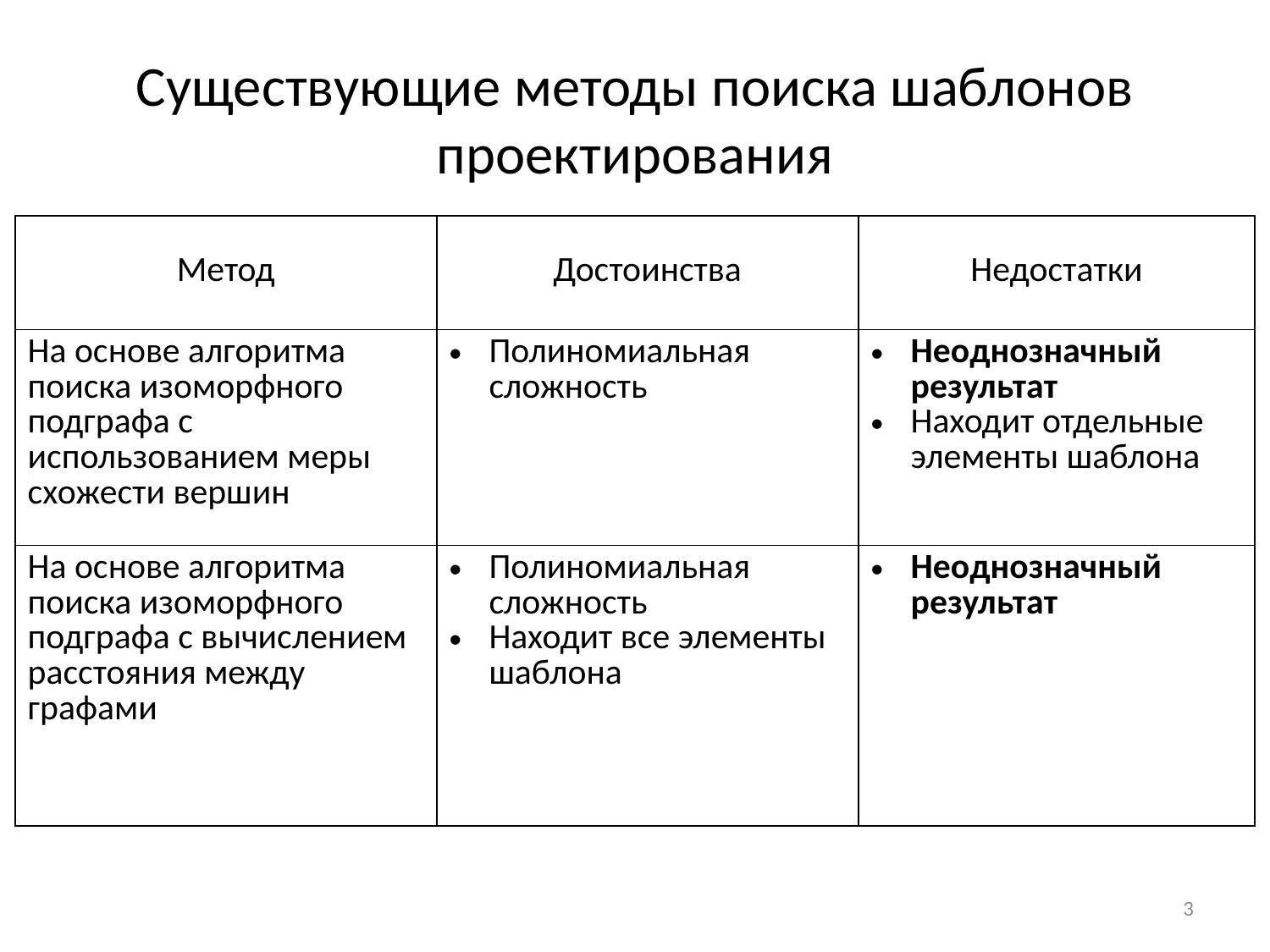

# Существующие методы поиска шаблонов проектирования
| Метод | Достоинства | Недостатки |
| --- | --- | --- |
| На основе алгоритма поиска изоморфного подграфа с использованием меры схожести вершин | Полиномиальная сложность | Неоднозначный результат Находит отдельные элементы шаблона |
| На основе алгоритма поиска изоморфного подграфа с вычислением расстояния между графами | Полиномиальная сложность Находит все элементы шаблона | Неоднозначный результат |

3